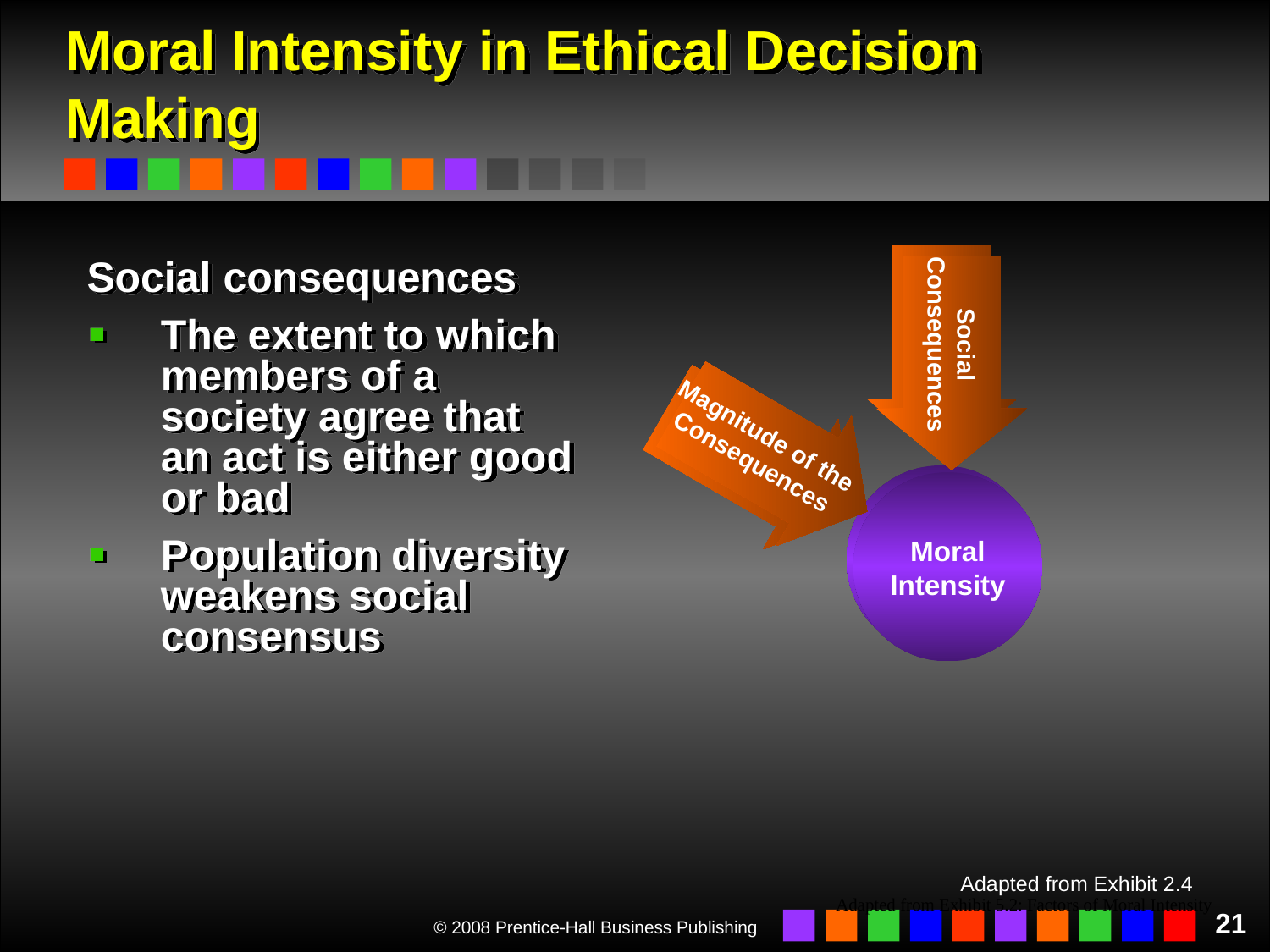

# Moral Intensity in Ethical Decision Making

Social
Consequences
Social consequences
The extent to which members of a society agree that an act is either good or bad
Population diversity weakens social consensus

Magnitude of the
Consequences

Moral
Intensity
Adapted from Exhibit 2.4
Adapted from Exhibit 5.2: Factors of Moral Intensity
21